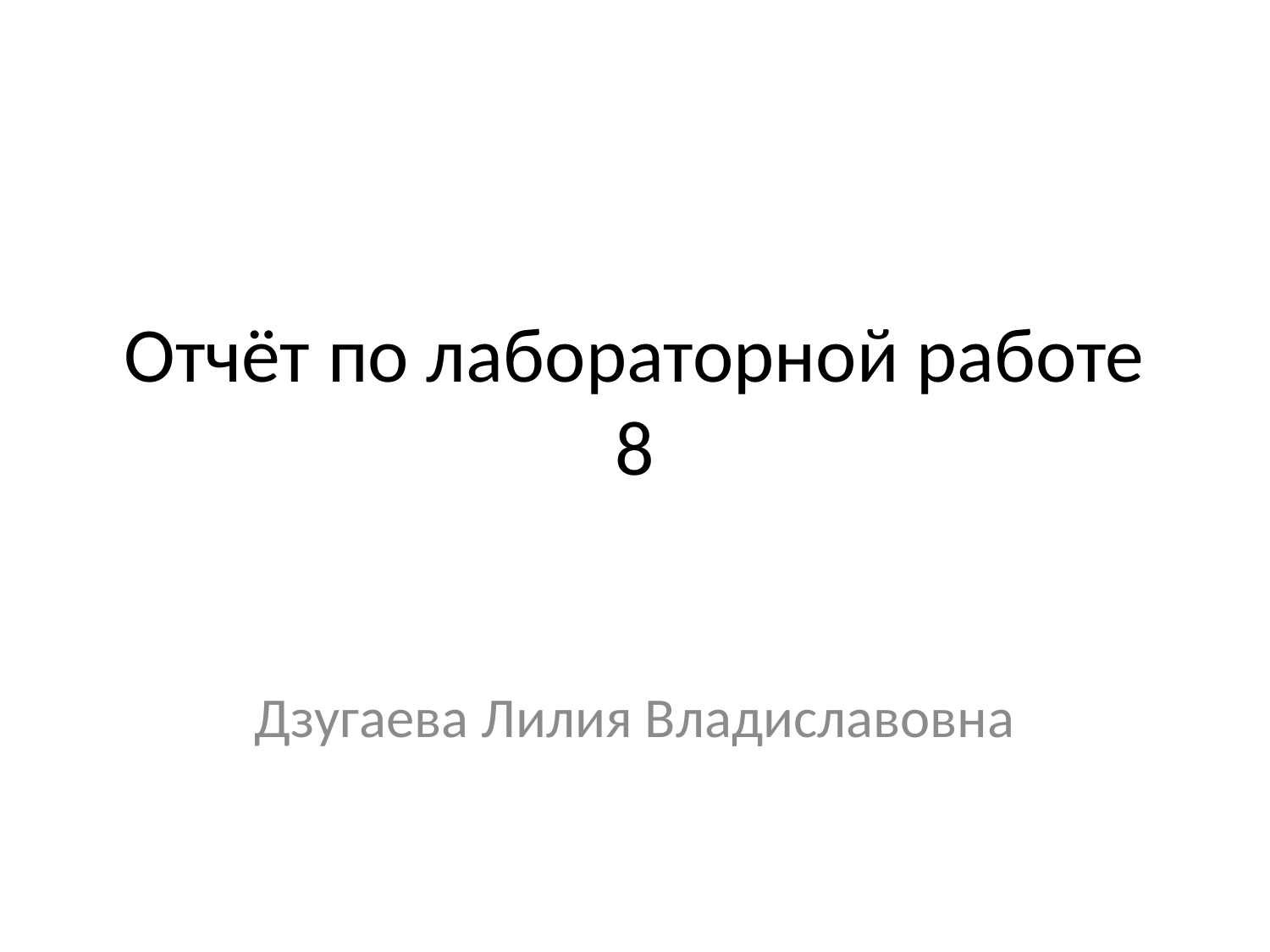

# Отчёт по лабораторной работе 8
Дзугаева Лилия Владиславовна